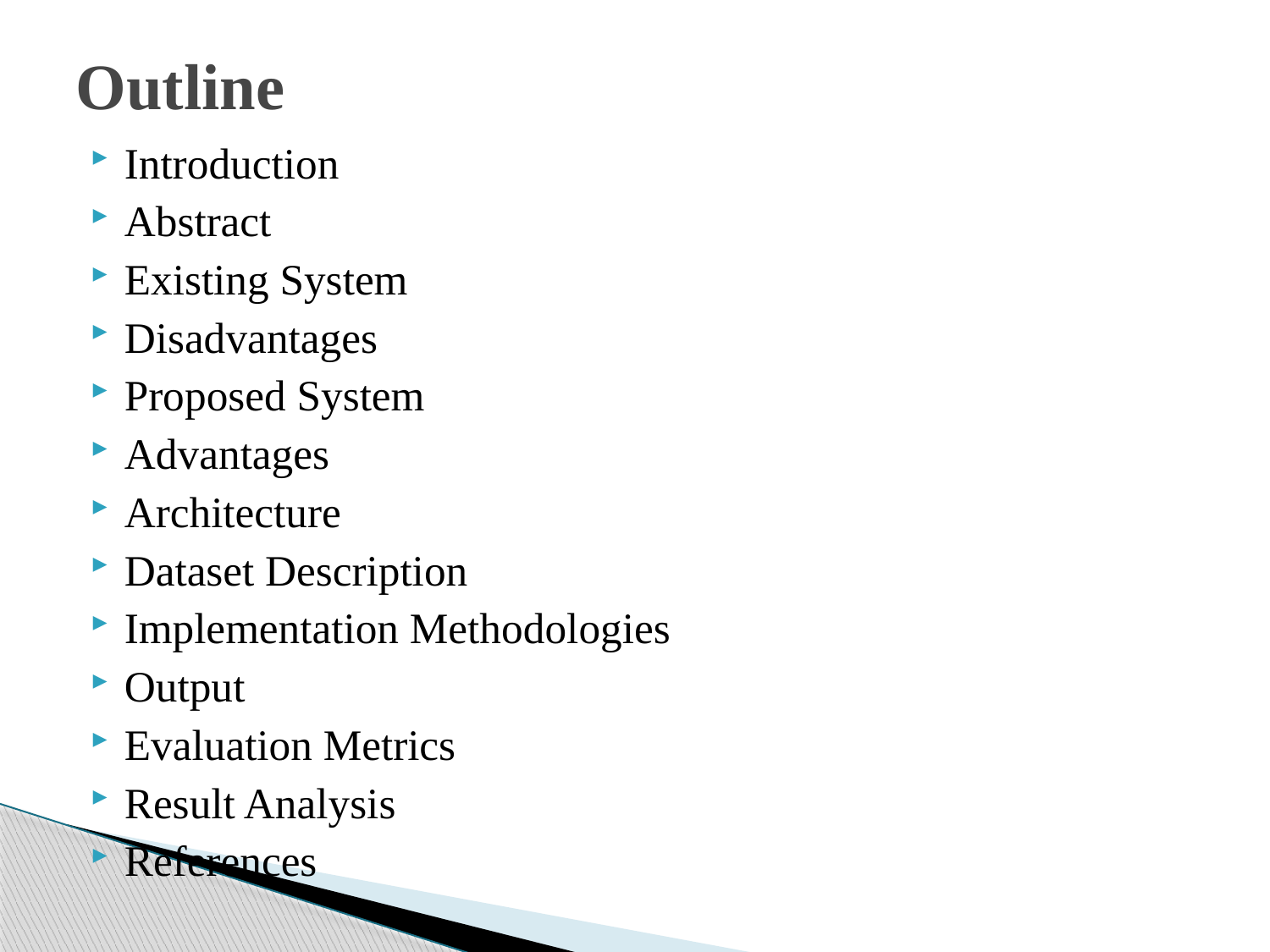

# Outline
Introduction
Abstract
Existing System
Disadvantages
Proposed System
Advantages
Architecture
Dataset Description
Implementation Methodologies
Output
Evaluation Metrics
Result Analysis
References